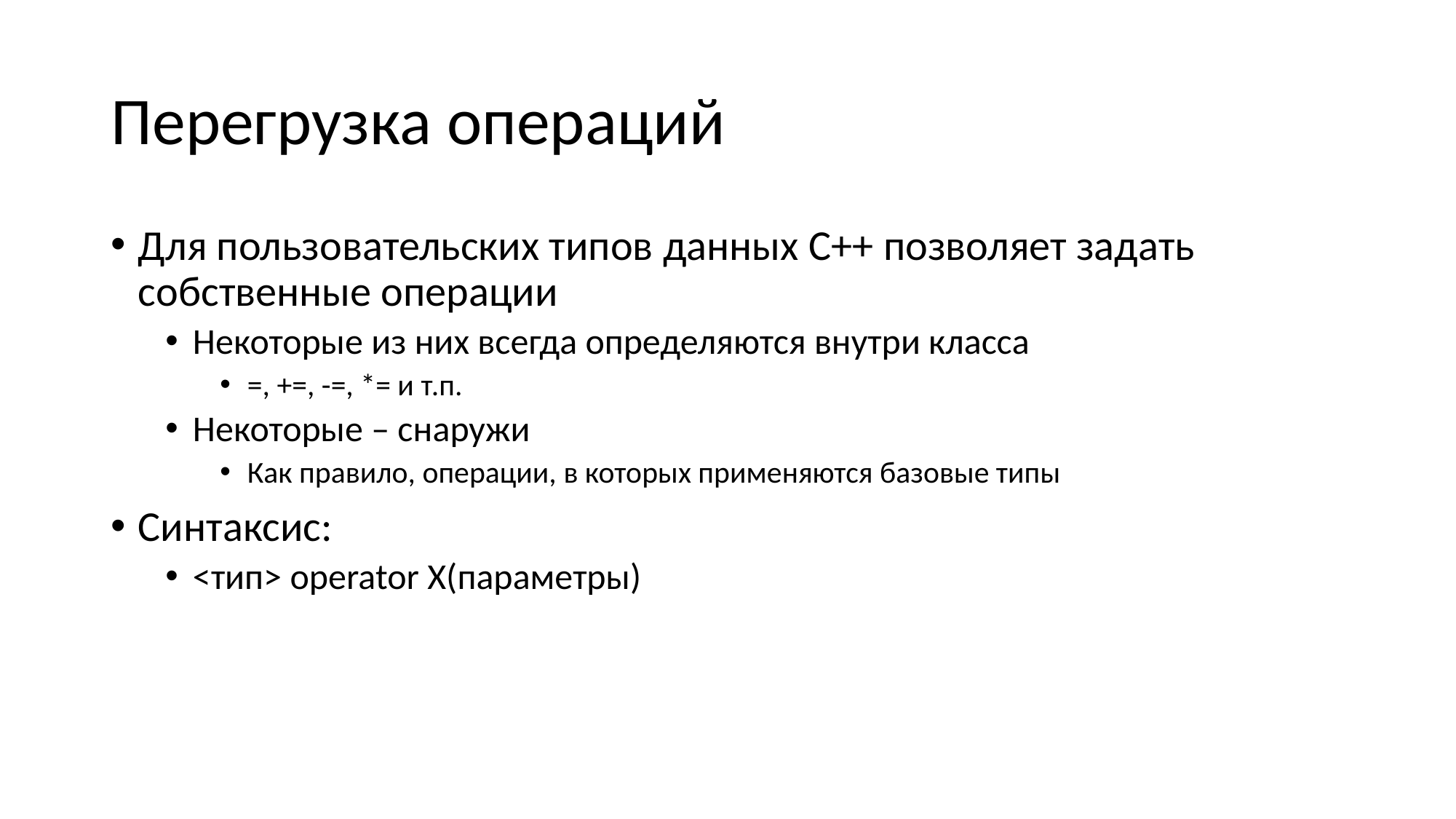

# Перегрузка операций
Для пользовательских типов данных C++ позволяет задать собственные операции
Некоторые из них всегда определяются внутри класса
=, +=, -=, *= и т.п.
Некоторые – снаружи
Как правило, операции, в которых применяются базовые типы
Синтаксис:
<тип> operator X(параметры)